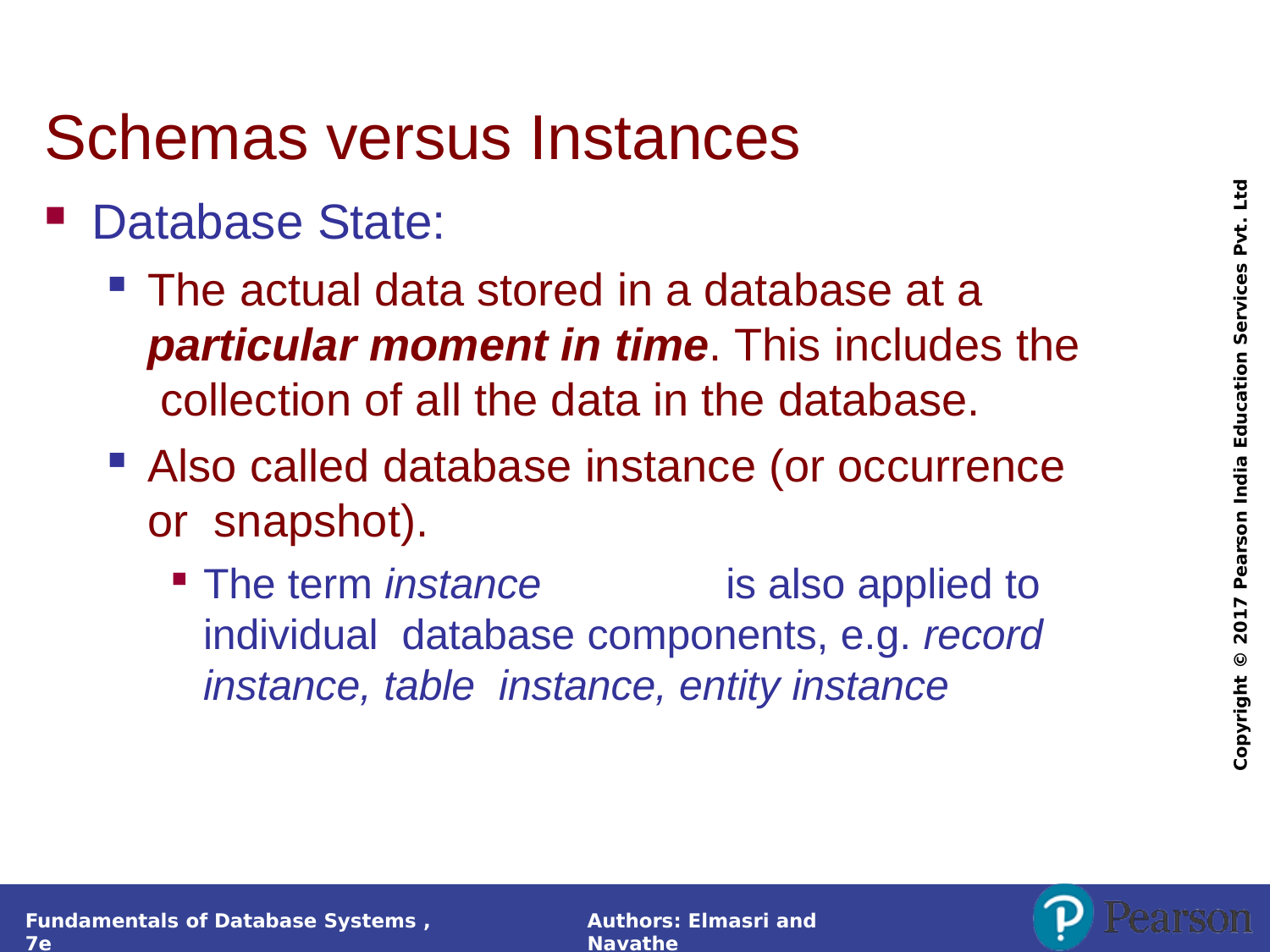

# Schemas versus Instances
Copyright © 2017 Pearson India Education Services Pvt. Ltd
Database State:
The actual data stored in a database at a  particular moment in time. This includes the  collection of all the data in the database.
Also called database instance (or occurrence or  snapshot).
The term instance	is also applied to individual  database components, e.g. record instance, table  instance, entity instance
Authors: Elmasri and Navathe
Fundamentals of Database Systems , 7e